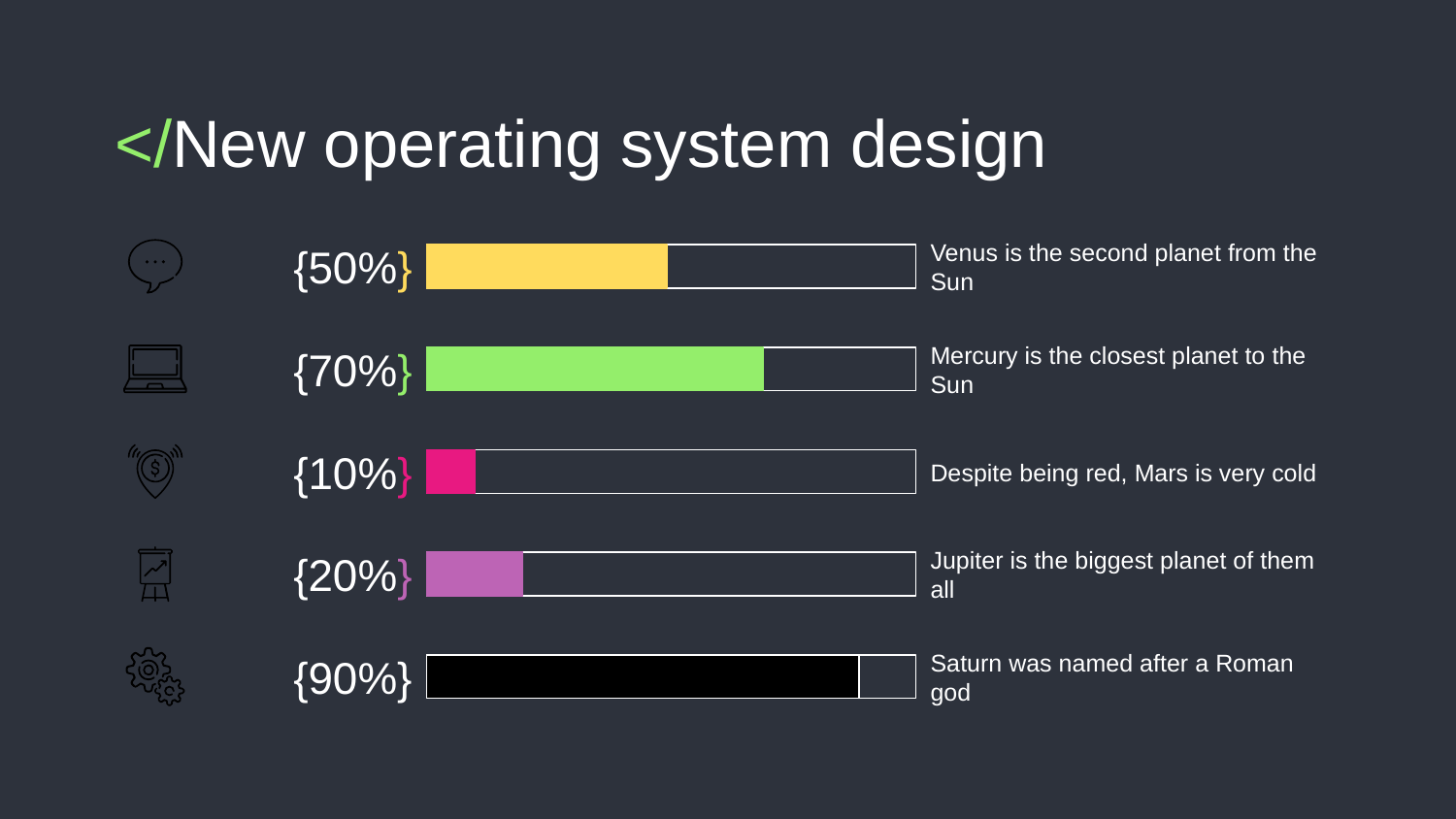

# </New operating system design
{50%}
Venus is the second planet from the Sun

{70%}
Mercury is the closest planet to the Sun

{10%}
Despite being red, Mars is very cold

{20%}
Jupiter is the biggest planet of them all

{90%}
Saturn was named after a Roman god